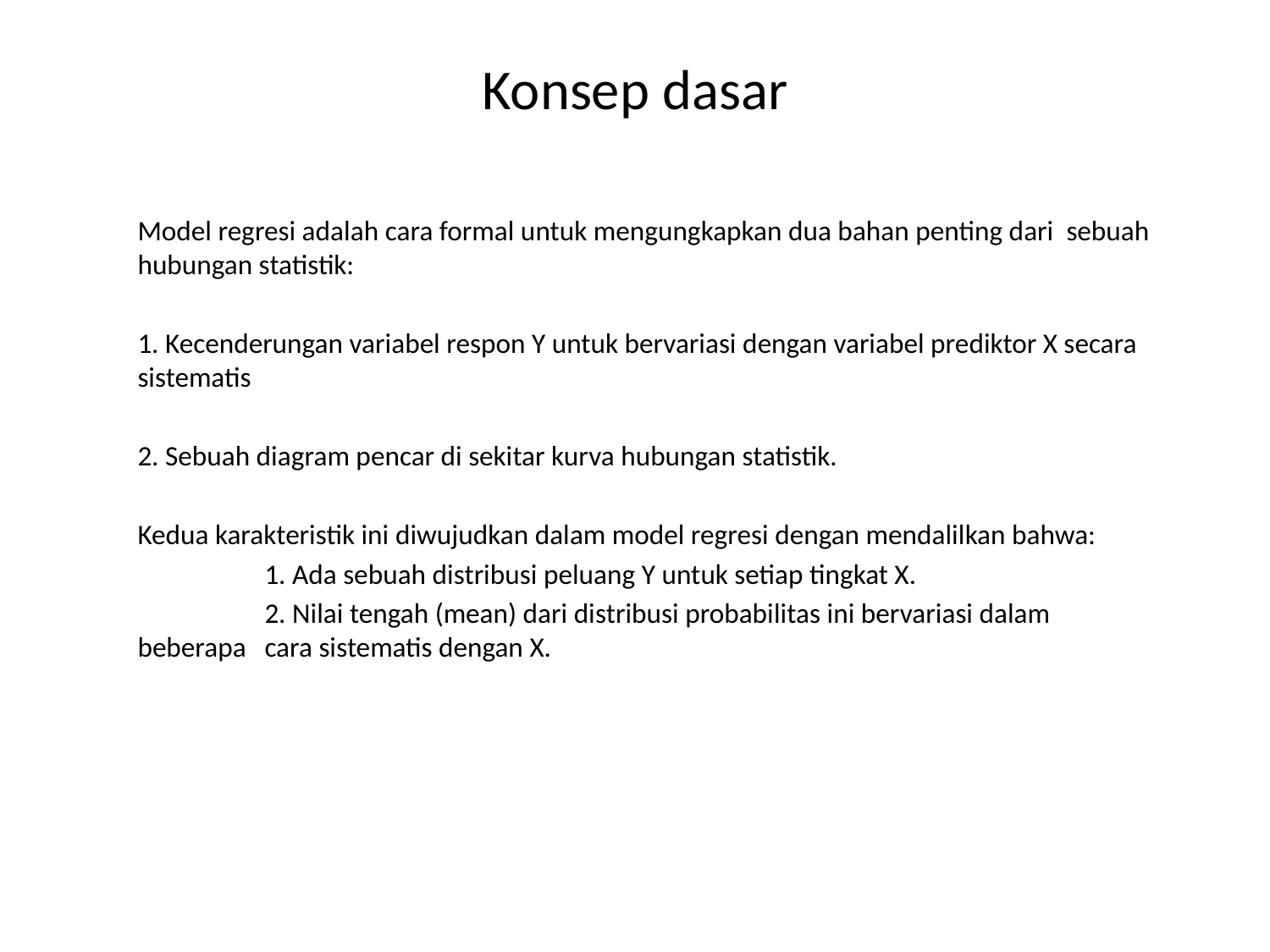

# Konsep dasar
Model regresi adalah cara formal untuk mengungkapkan dua bahan penting dari  sebuah hubungan statistik:

1. Kecenderungan variabel respon Y untuk bervariasi dengan variabel prediktor X secara sistematis

2. Sebuah diagram pencar di sekitar kurva hubungan statistik.

Kedua karakteristik ini diwujudkan dalam model regresi dengan mendalilkan bahwa:
	1. Ada sebuah distribusi peluang Y untuk setiap tingkat X.
	2. Nilai tengah (mean) dari distribusi probabilitas ini bervariasi dalam beberapa 	cara sistematis dengan X.